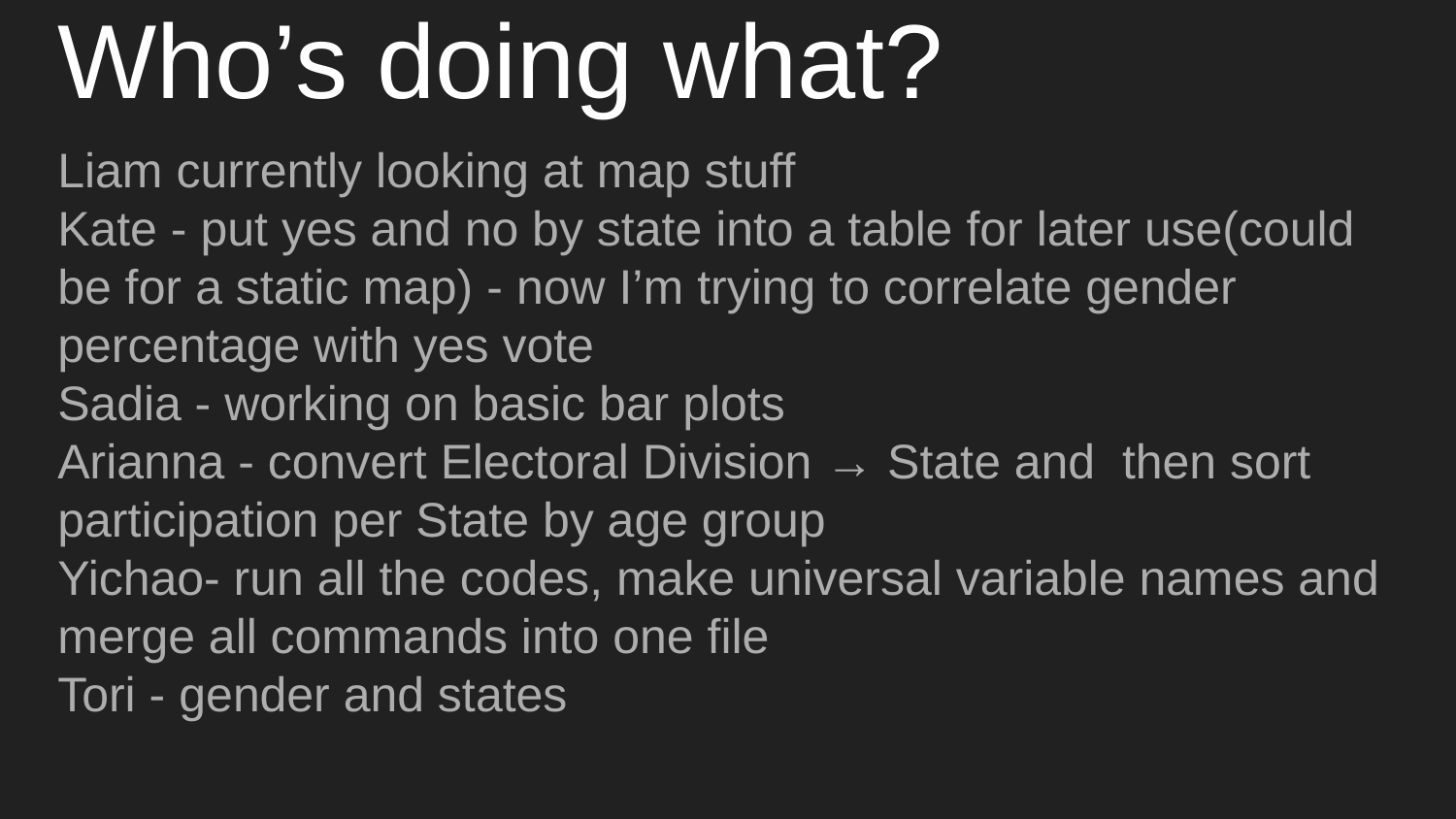

# Who’s doing what?
Liam currently looking at map stuff
Kate - put yes and no by state into a table for later use(could be for a static map) - now I’m trying to correlate gender percentage with yes vote
Sadia - working on basic bar plots
Arianna - convert Electoral Division → State and  then sort participation per State by age group
Yichao- run all the codes, make universal variable names and merge all commands into one file
Tori - gender and states